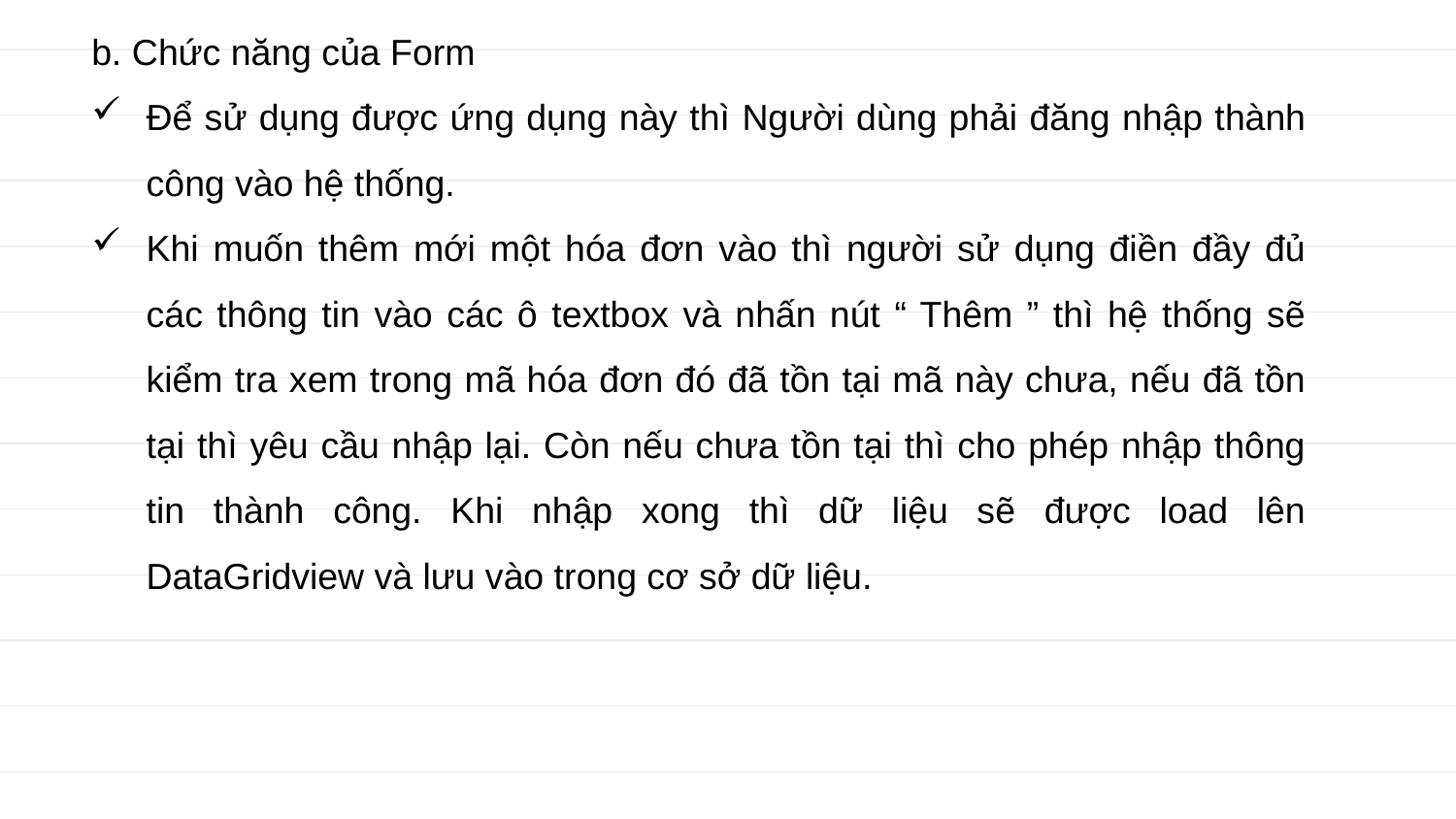

b. Chức năng của Form
Để sử dụng được ứng dụng này thì Người dùng phải đăng nhập thành công vào hệ thống.
Khi muốn thêm mới một hóa đơn vào thì người sử dụng điền đầy đủ các thông tin vào các ô textbox và nhấn nút “ Thêm ” thì hệ thống sẽ kiểm tra xem trong mã hóa đơn đó đã tồn tại mã này chưa, nếu đã tồn tại thì yêu cầu nhập lại. Còn nếu chưa tồn tại thì cho phép nhập thông tin thành công. Khi nhập xong thì dữ liệu sẽ được load lên DataGridview và lưu vào trong cơ sở dữ liệu.